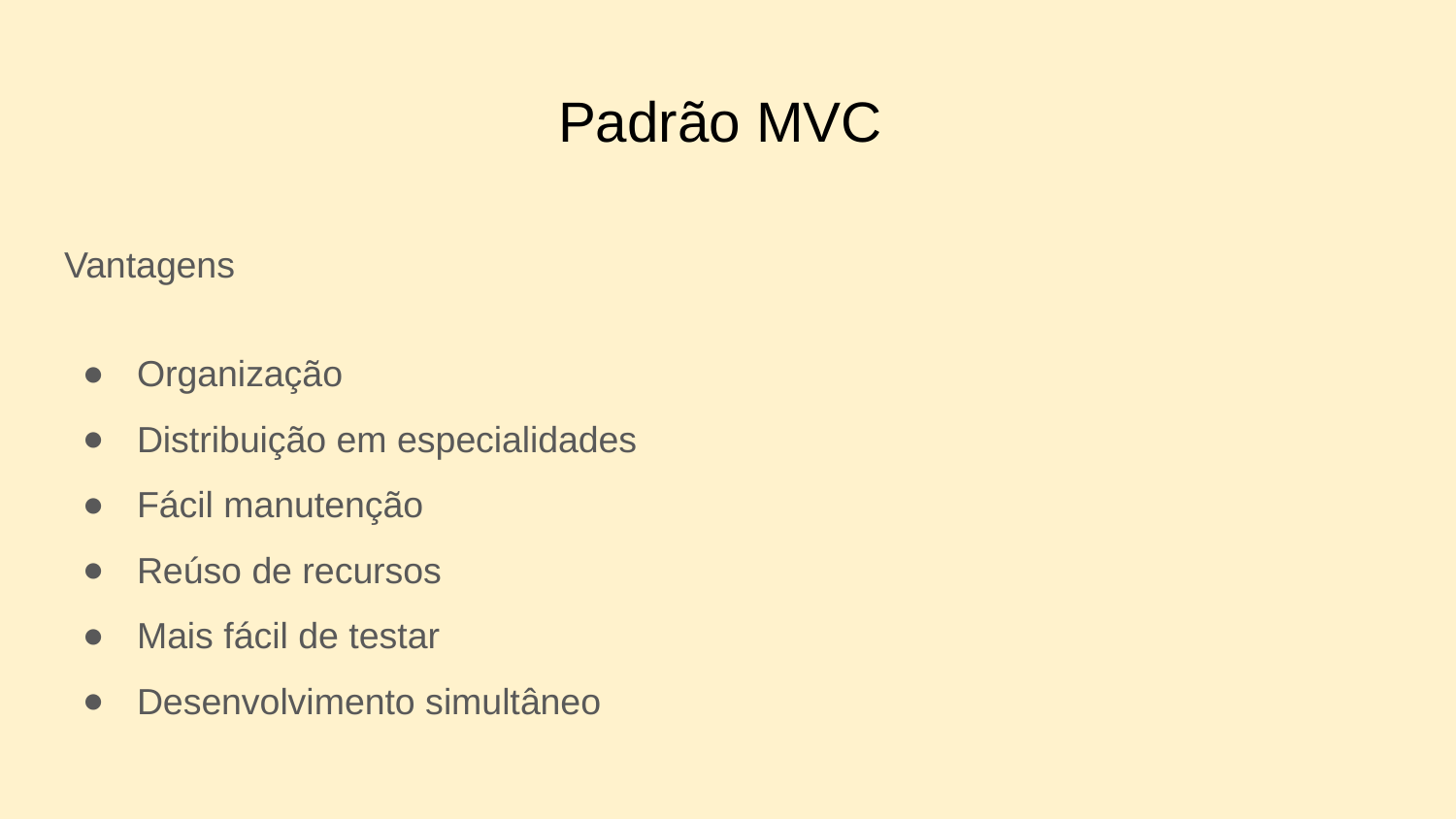

# Padrão MVC

Vantagens

Organização
Distribuição em especialidades
Fácil manutenção
Reúso de recursos
Mais fácil de testar
Desenvolvimento simultâneo